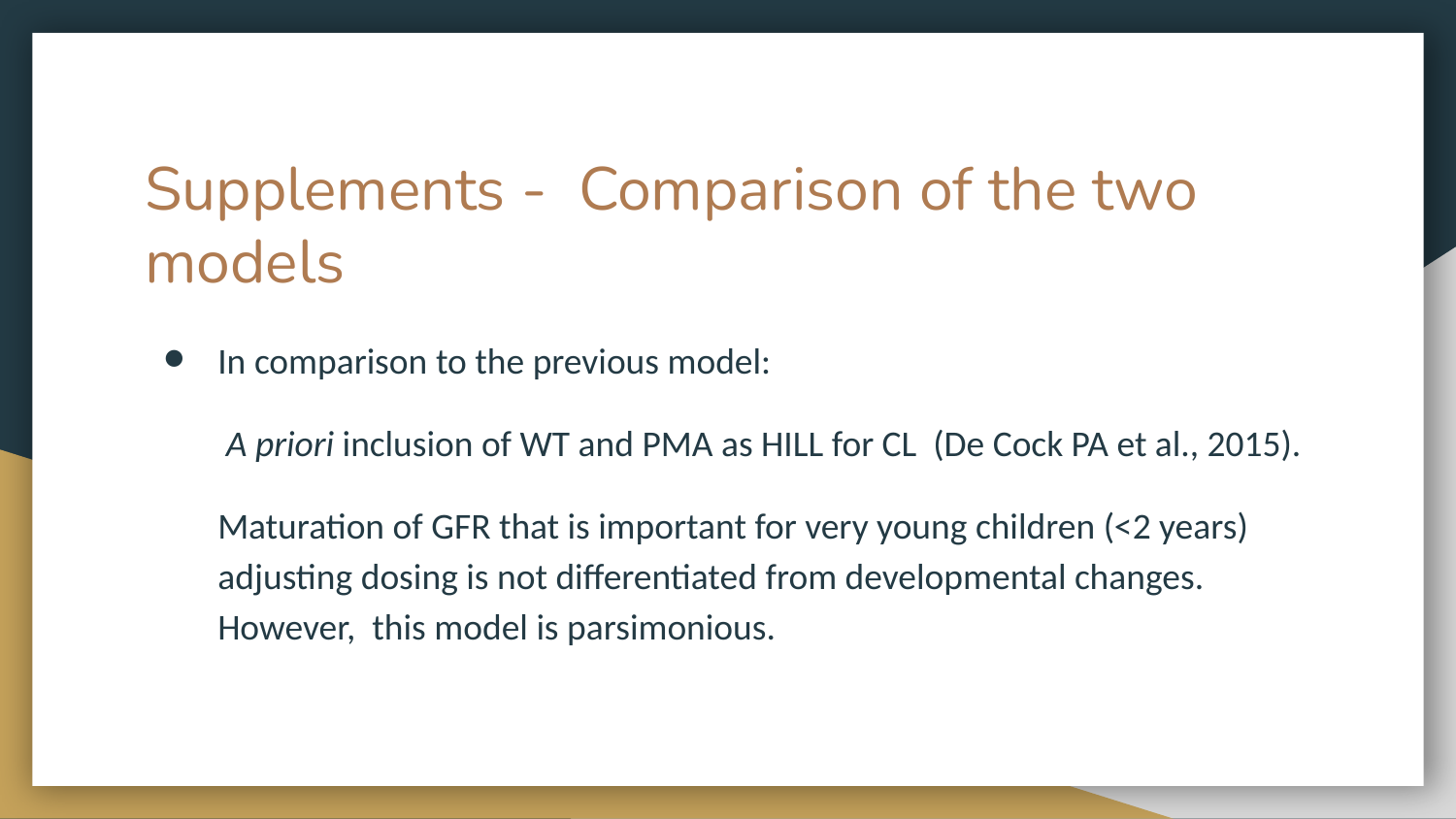

# Supplements -  Comparison of the two models
In comparison to the previous model:
 A priori inclusion of WT and PMA as HILL for CL  (De Cock PA et al., 2015).
Maturation of GFR that is important for very young children (<2 years) adjusting dosing is not differentiated from developmental changes. However,  this model is parsimonious.